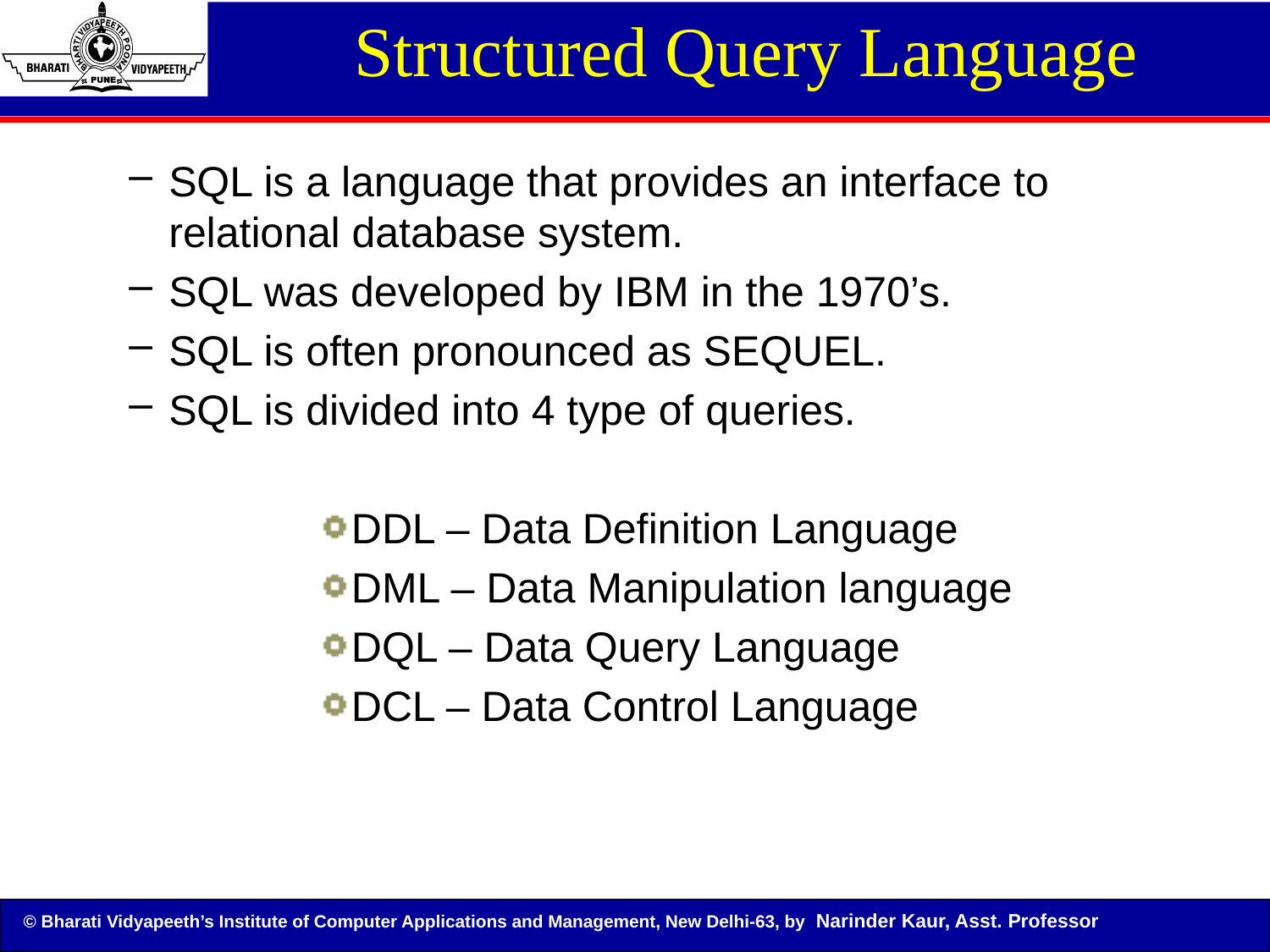

Structured Query Language
SQL is a language that provides an interface to relational database system.
SQL was developed by IBM in the 1970’s.
SQL is often pronounced as SEQUEL.
SQL is divided into 4 type of queries.

DDL – Data Definition Language
DML – Data Manipulation language
DQL – Data Query Language
DCL – Data Control Language